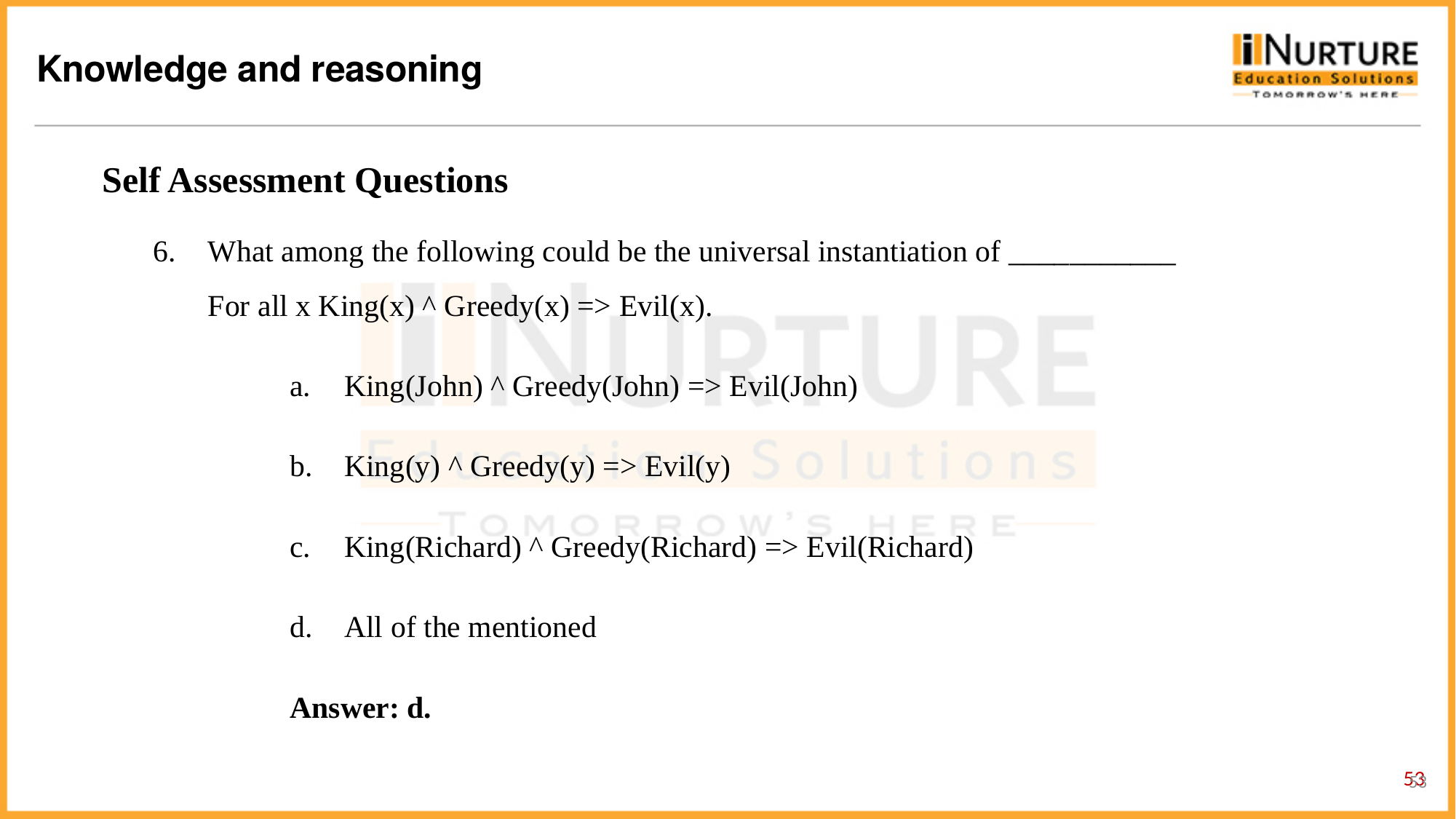

Self Assessment Questions
What among the following could be the universal instantiation of ___________
For all x King(x) ^ Greedy(x) => Evil(x).
King(John) ^ Greedy(John) => Evil(John)
King(y) ^ Greedy(y) => Evil(y)
King(Richard) ^ Greedy(Richard) => Evil(Richard)
All of the mentioned
Answer: d.
53